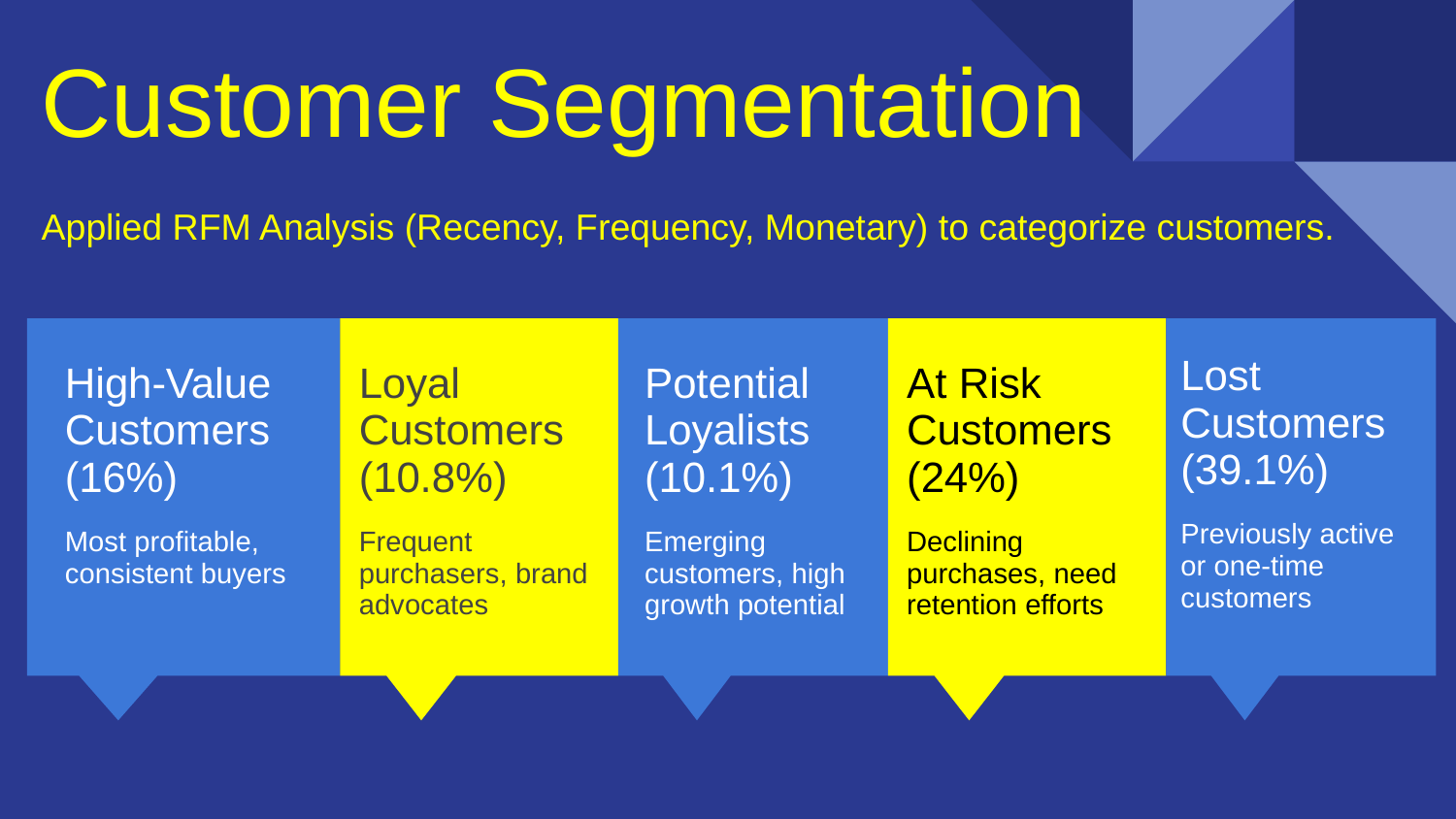

Customer Segmentation

Applied RFM Analysis (Recency, Frequency, Monetary) to categorize customers.

Lost Customers (39.1%)
Previously active or one-time customers
High-Value Customers (16%)
Most profitable, consistent buyers
Loyal Customers (10.8%)
Frequent purchasers, brand advocates
Potential Loyalists (10.1%)
Emerging customers, high growth potential
At Risk Customers (24%)
Declining purchases, need retention efforts